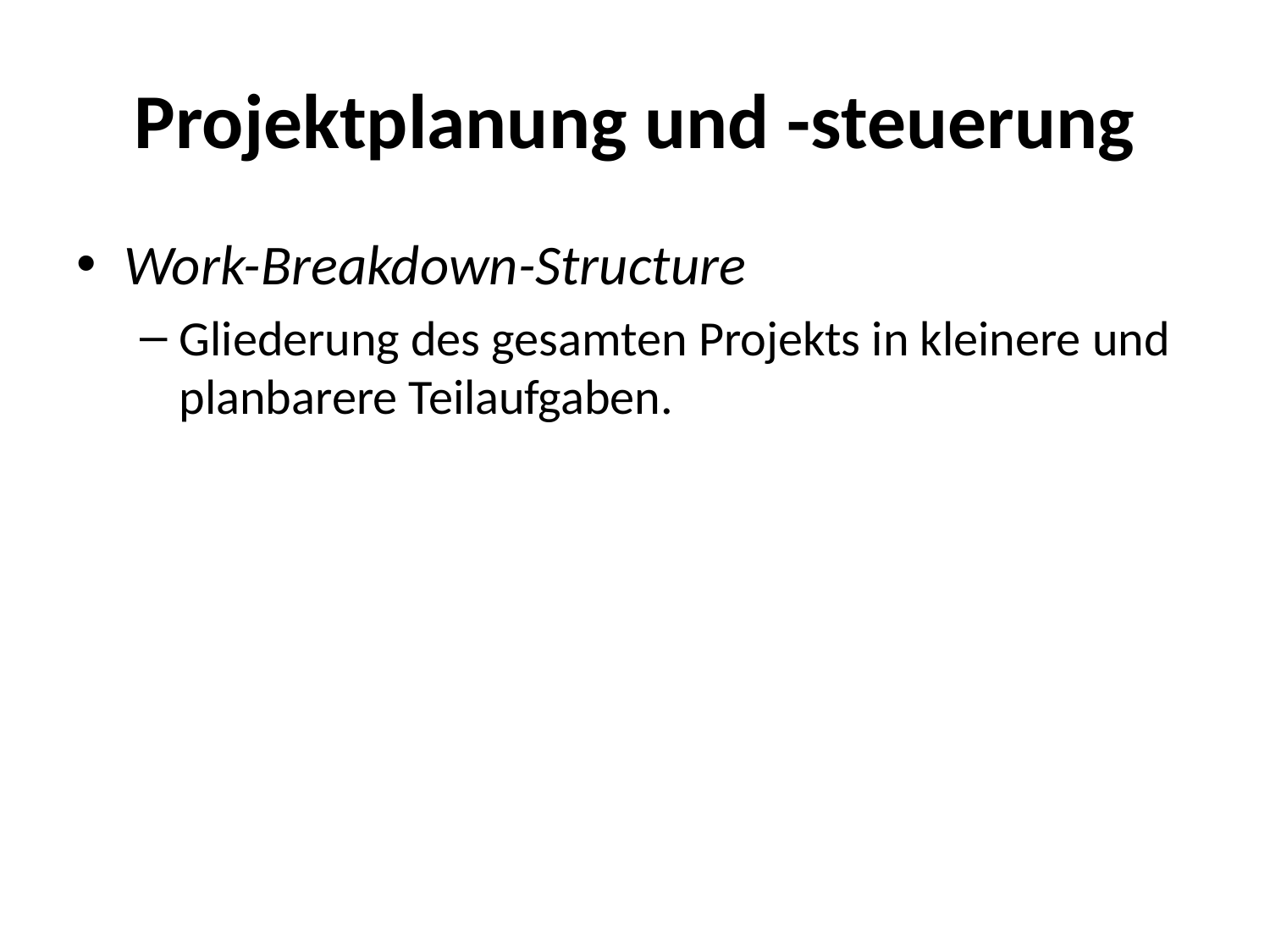

# Projektplanung und -steuerung
Work-Breakdown-Structure
Gliederung des gesamten Projekts in kleinere und planbarere Teilaufgaben.